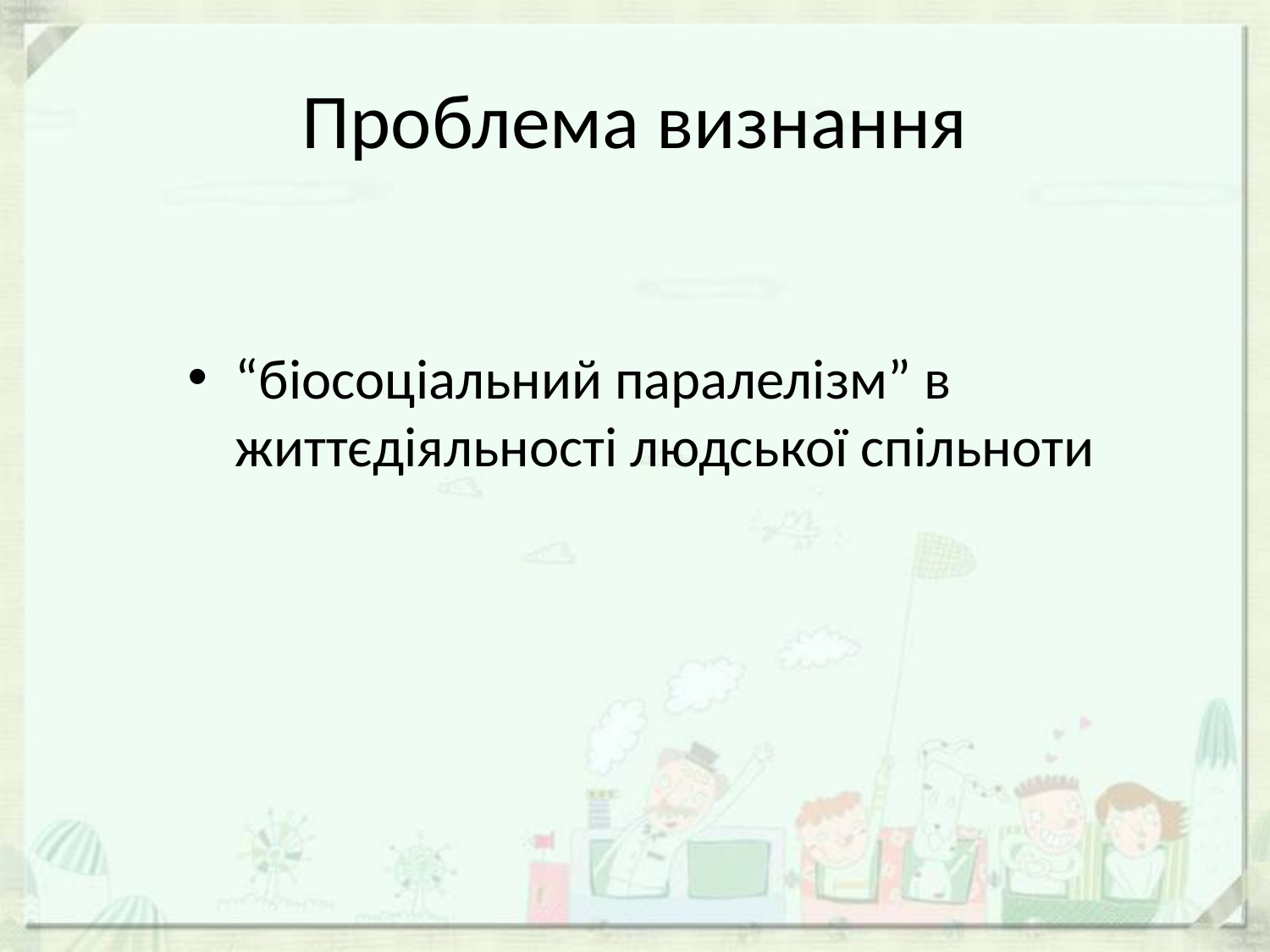

# Проблема визнання
“біосоціальний паралелізм” в життєдіяльності людської спільноти